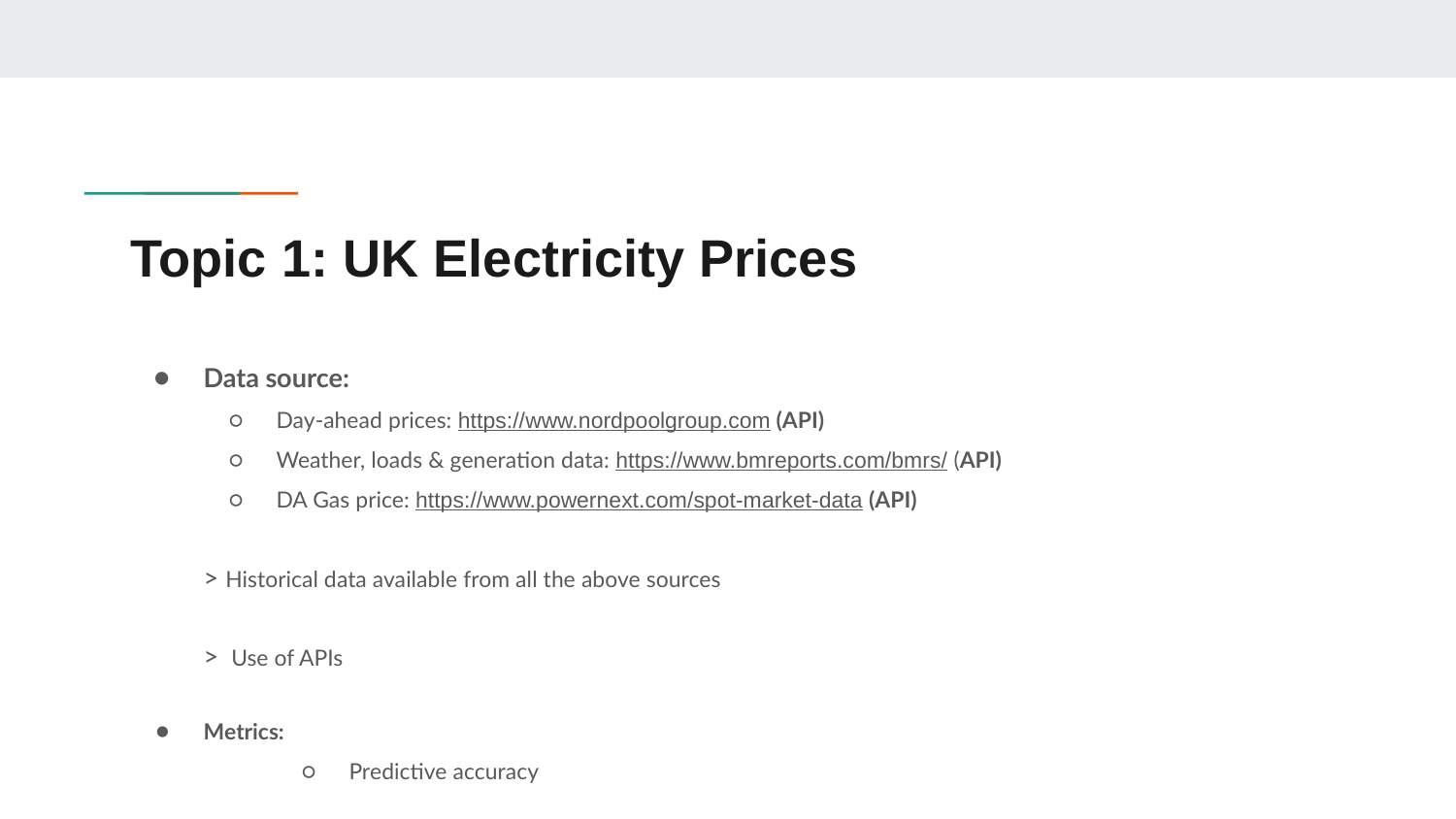

# Topic 1: UK Electricity Prices
Data source:
Day-ahead prices: https://www.nordpoolgroup.com (API)
Weather, loads & generation data: https://www.bmreports.com/bmrs/ (API)
DA Gas price: https://www.powernext.com/spot-market-data (API)
> Historical data available from all the above sources
>  Use of APIs
Metrics:
Predictive accuracy